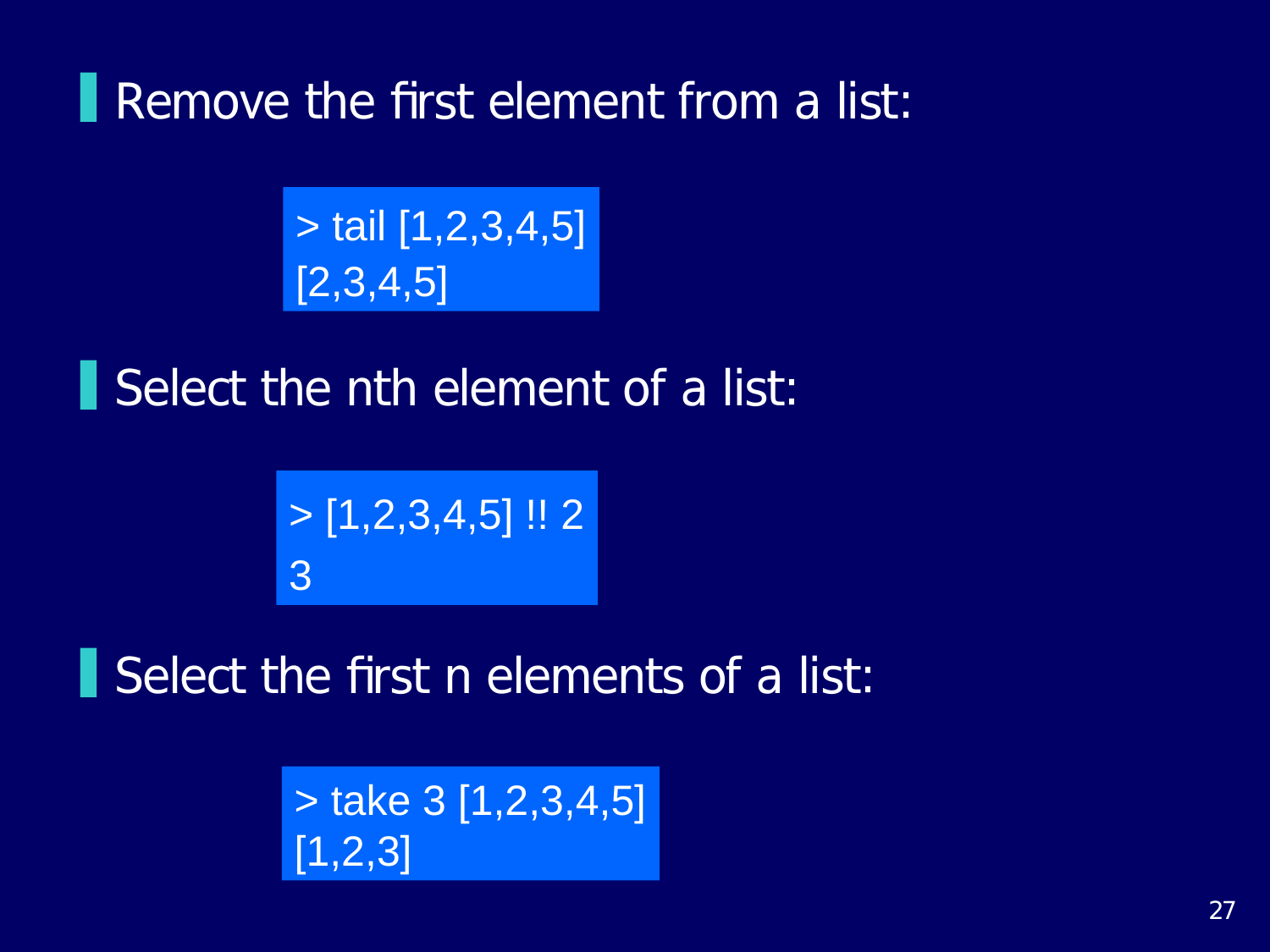

Remove the first element from a list:
> tail [1,2,3,4,5]
[2,3,4,5]
Select the nth element of a list:
> [1,2,3,4,5] !! 2
3
Select the first n elements of a list:
> take 3 [1,2,3,4,5]
[1,2,3]
27